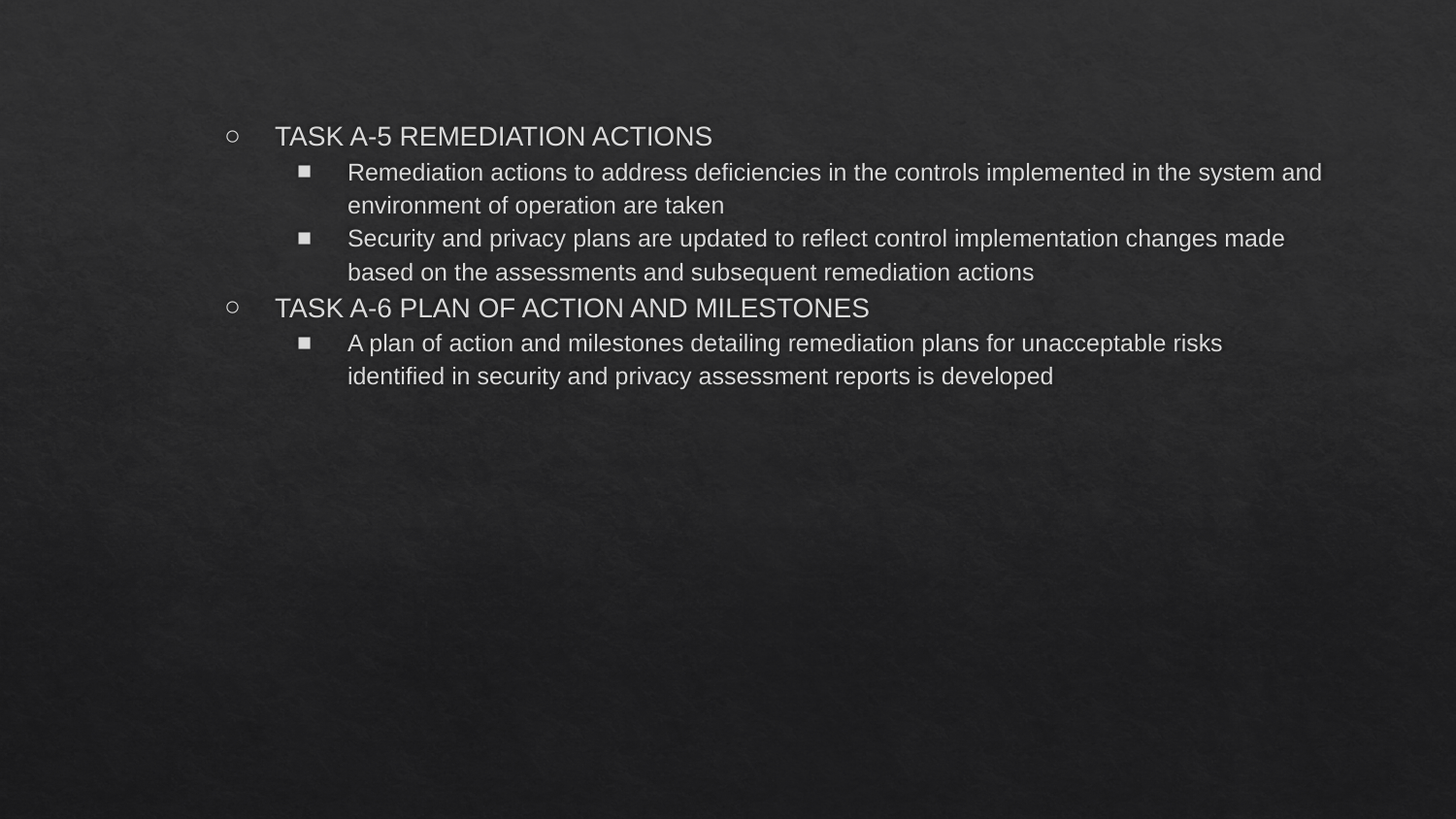

TASK A-5 REMEDIATION ACTIONS
Remediation actions to address deficiencies in the controls implemented in the system and environment of operation are taken
Security and privacy plans are updated to reflect control implementation changes made based on the assessments and subsequent remediation actions
TASK A-6 PLAN OF ACTION AND MILESTONES
A plan of action and milestones detailing remediation plans for unacceptable risks identified in security and privacy assessment reports is developed